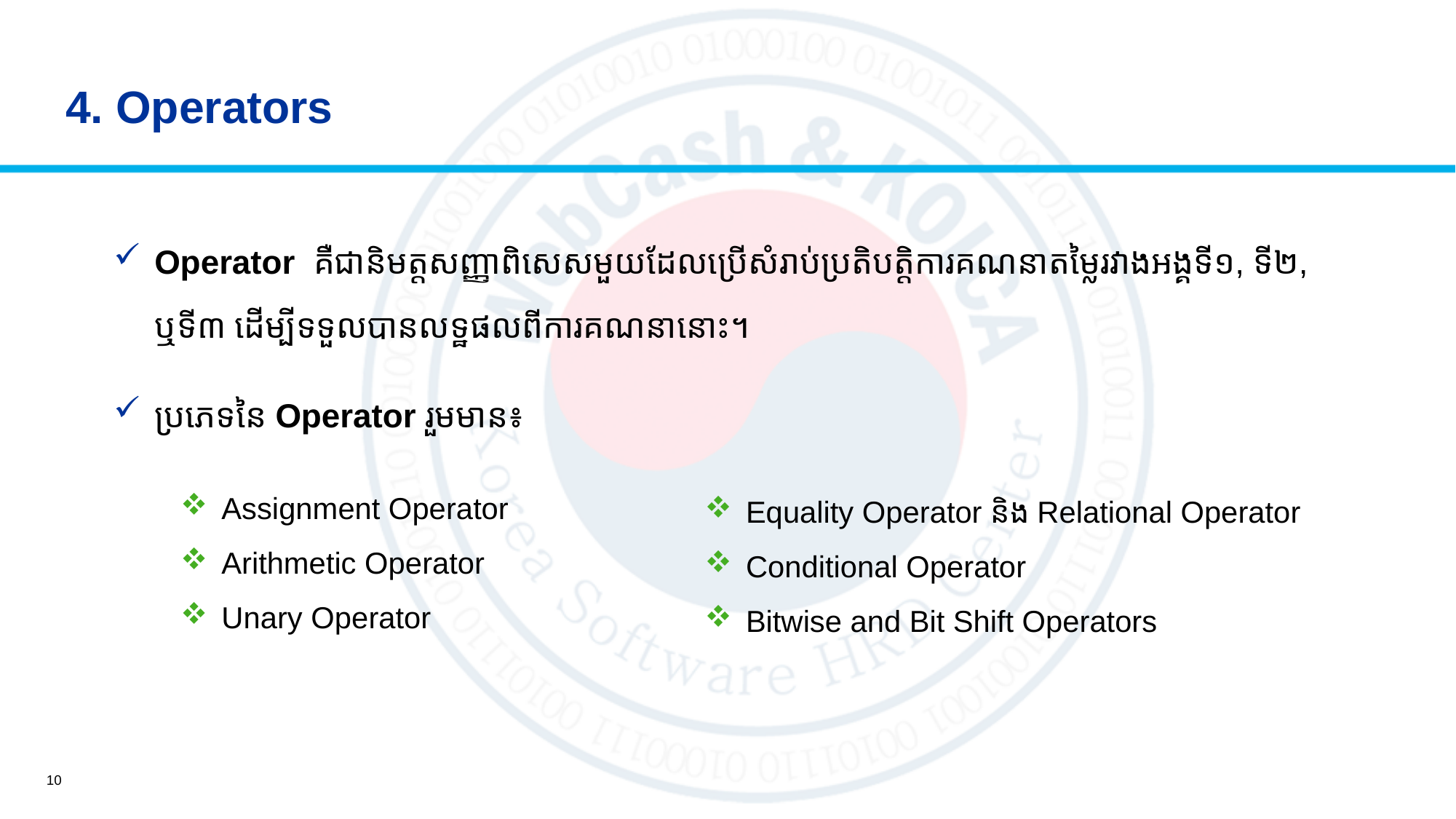

# 4. Operators
Operator  គឺជានិមត្តសញ្ញាពិសេសមួយដែលប្រើសំរាប់ប្រតិបត្តិការគណនាតម្លៃរវាងអង្គទី១, ទី២, ឬទី៣ ដើម្បីទទួលបានលទ្ឋផលពីការគណនានោះ។
ប្រភេទនៃ Operator រួមមាន៖

Assignment Operator
Arithmetic Operator
​​Unary Operator
Equality Operator និង Relational Operator
Conditional Operator
Bitwise and Bit Shift Operators
10